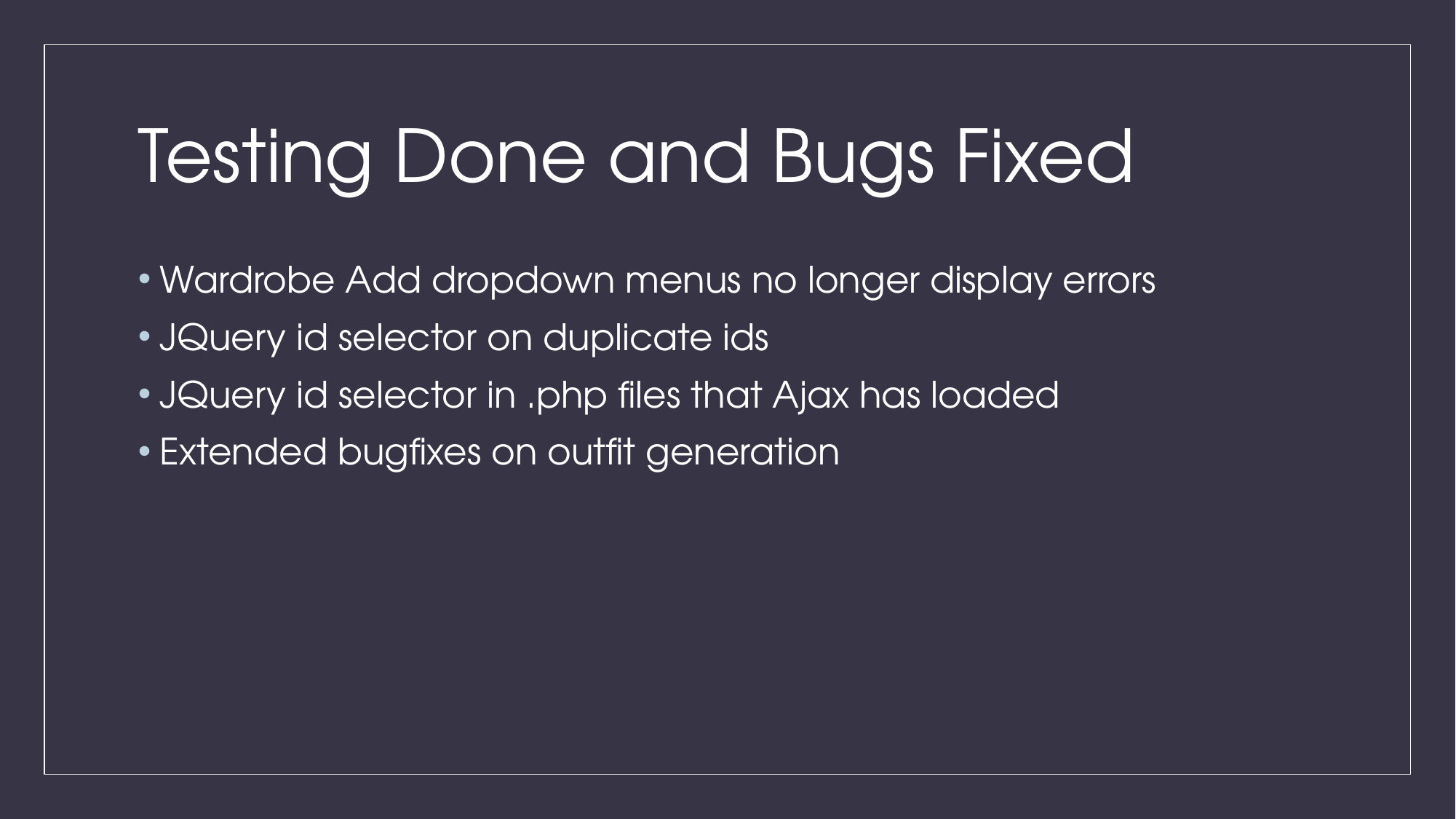

# Testing Done and Bugs Fixed
Wardrobe Add dropdown menus no longer display errors
JQuery id selector on duplicate ids
JQuery id selector in .php files that Ajax has loaded
Extended bugfixes on outfit generation